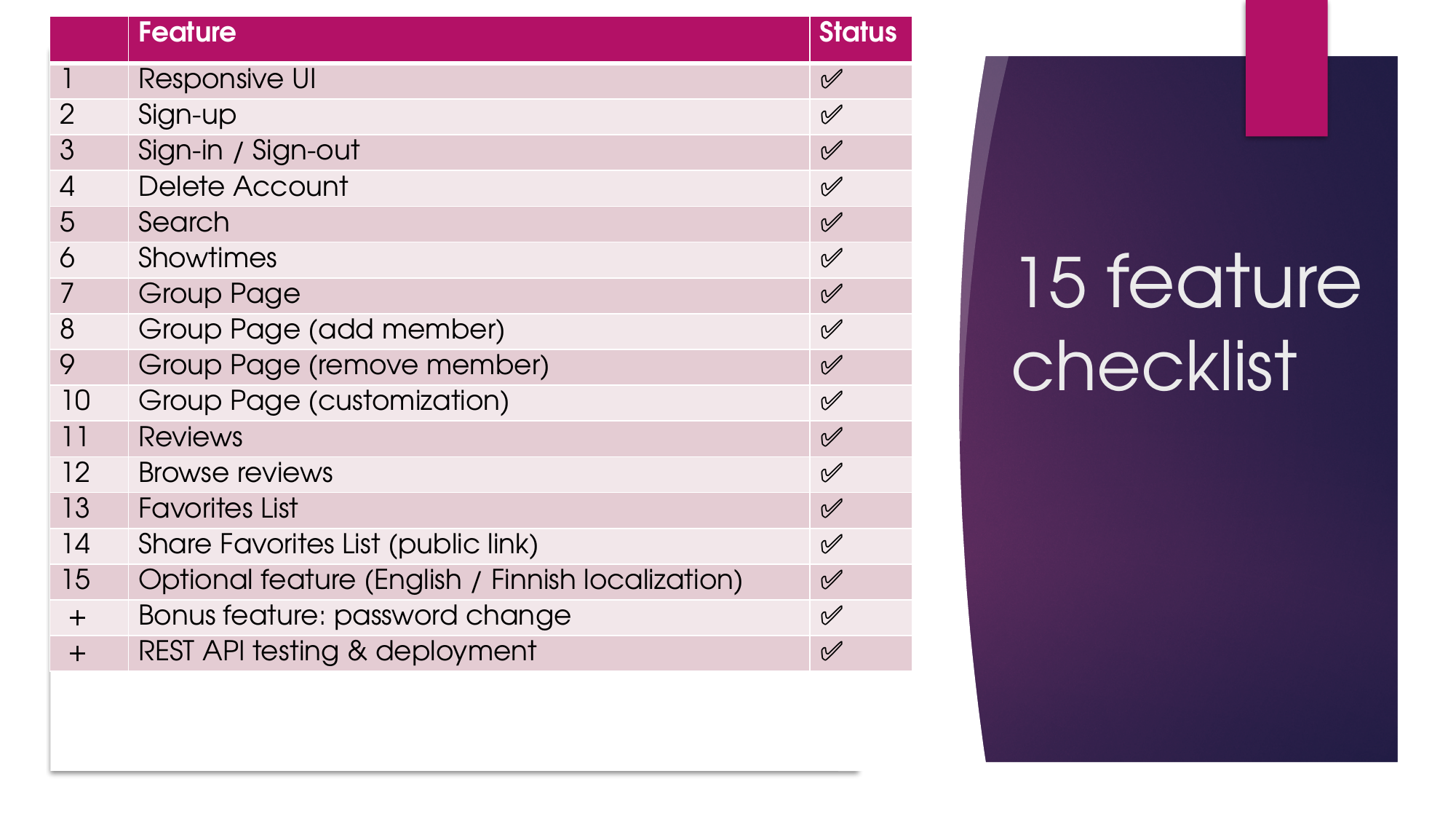

|  | Feature | Status |
| --- | --- | --- |
| 1 | Responsive UI | ✅ |
| 2 | Sign-up | ✅ |
| 3 | Sign-in / Sign-out | ✅ |
| 4 | Delete Account | ✅ |
| 5 | Search | ✅ |
| 6 | Showtimes | ✅ |
| 7 | Group Page | ✅ |
| 8 | Group Page (add member) | ✅ |
| 9 | Group Page (remove member) | ✅ |
| 10 | Group Page (customization) | ✅ |
| 11 | Reviews | ✅ |
| 12 | Browse reviews | ✅ |
| 13 | Favorites List | ✅ |
| 14 | Share Favorites List (public link) | ✅ |
| 15 | Optional feature (English / Finnish localization) | ✅ |
| + | Bonus feature: password change | ✅ |
| + | REST API testing & deployment | ✅ |

# 15 feature checklist